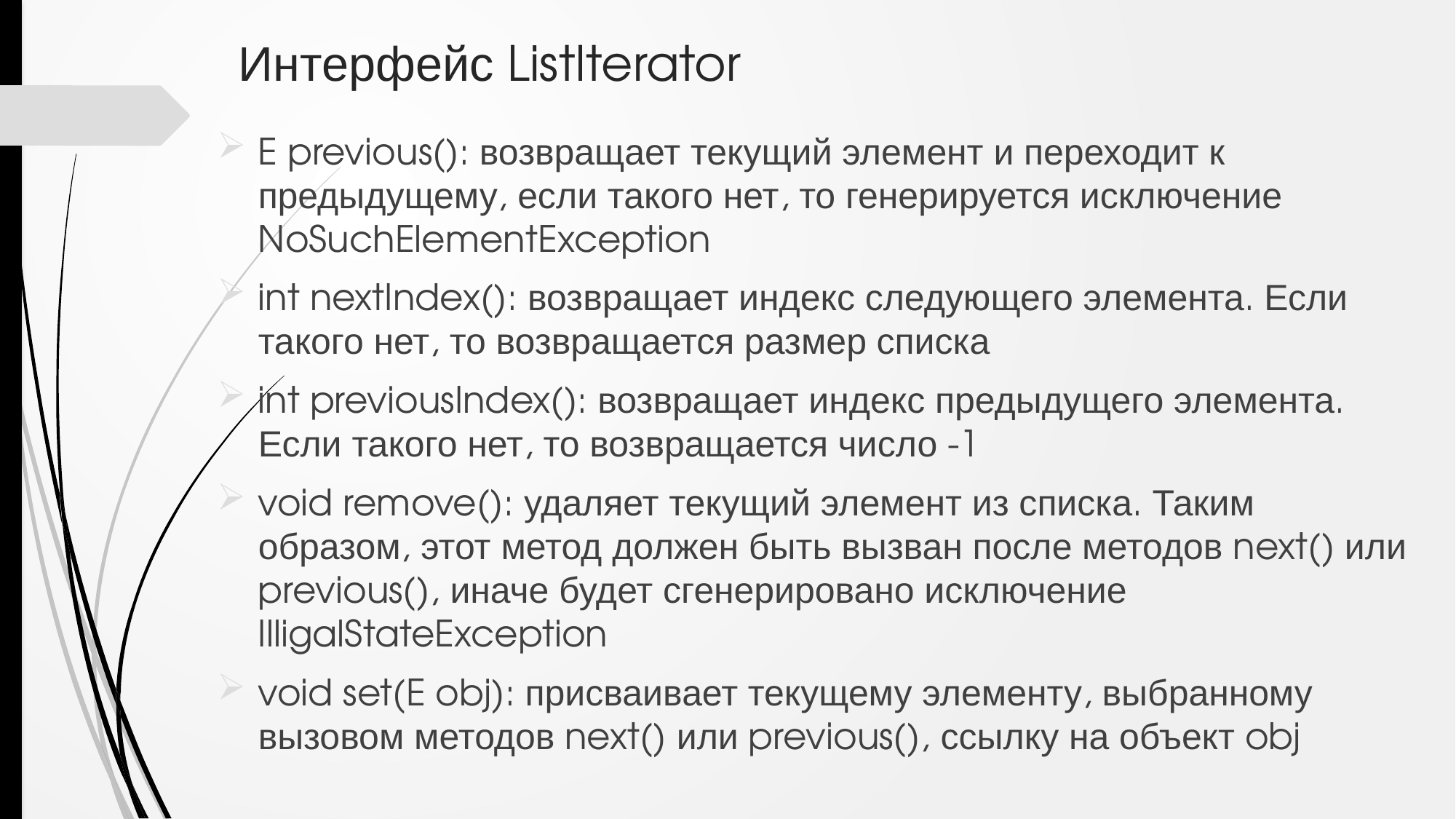

# Интерфейс ListIterator
E previous(): возвращает текущий элемент и переходит к предыдущему, если такого нет, то генерируется исключение NoSuchElementException
int nextIndex(): возвращает индекс следующего элемента. Если такого нет, то возвращается размер списка
int previousIndex(): возвращает индекс предыдущего элемента. Если такого нет, то возвращается число -1
void remove(): удаляет текущий элемент из списка. Таким образом, этот метод должен быть вызван после методов next() или previous(), иначе будет сгенерировано исключение IlligalStateException
void set(E obj): присваивает текущему элементу, выбранному вызовом методов next() или previous(), ссылку на объект obj